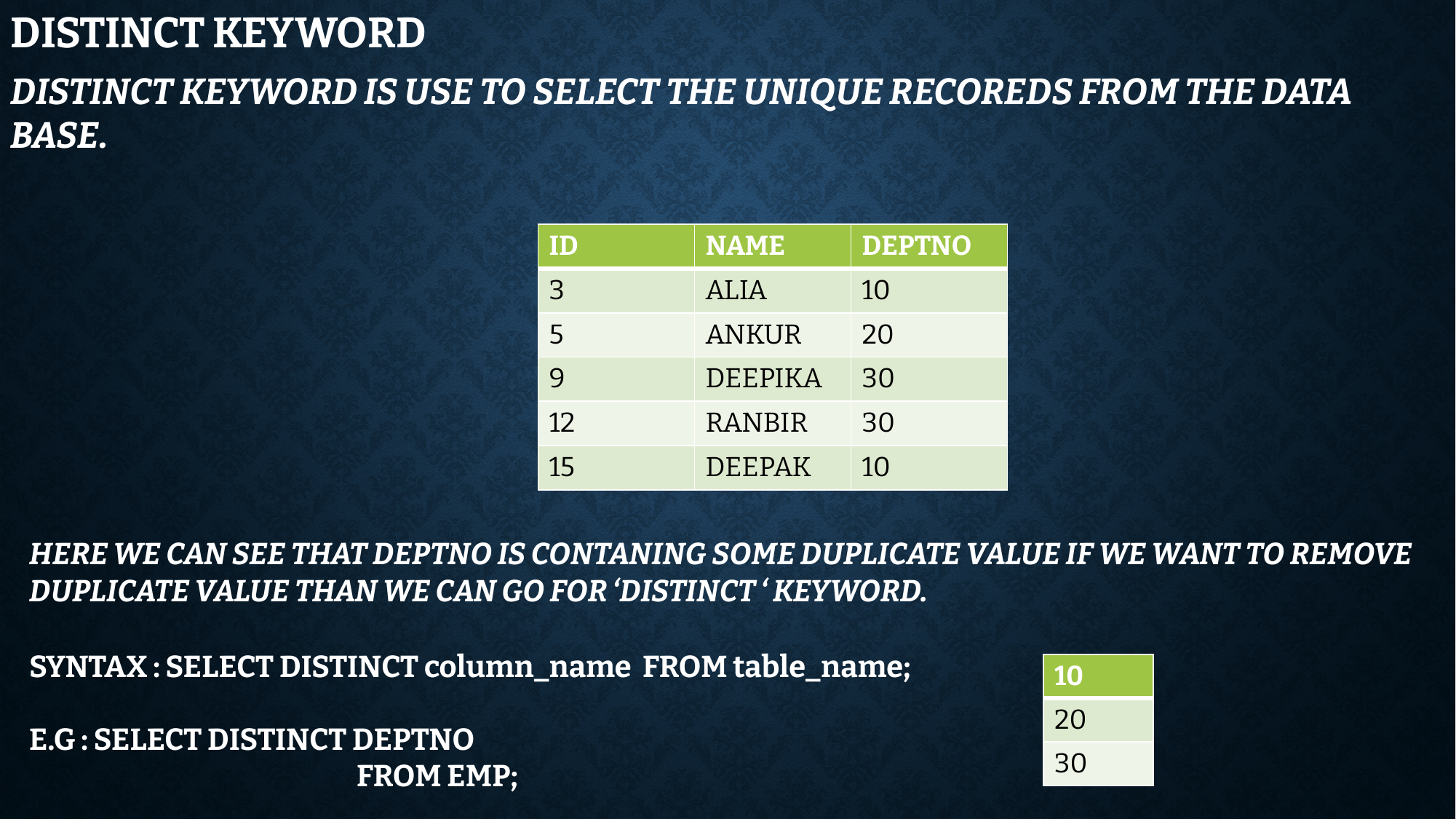

DISTINCT KEYWORD
DISTINCT KEYWORD IS USE TO SELECT THE UNIQUE RECOREDS FROM THE DATA BASE.
| ID | NAME | DEPTNO |
| --- | --- | --- |
| 3 | ALIA | 10 |
| 5 | ANKUR | 20 |
| 9 | DEEPIKA | 30 |
| 12 | RANBIR | 30 |
| 15 | DEEPAK | 10 |
HERE WE CAN SEE THAT DEPTNO IS CONTANING SOME DUPLICATE VALUE IF WE WANT TO REMOVE DUPLICATE VALUE THAN WE CAN GO FOR ‘DISTINCT ‘ KEYWORD.
SYNTAX : SELECT DISTINCT column_name  FROM table_name;

E.G : SELECT DISTINCT DEPTNO
			FROM EMP;
| 10 |
| --- |
| 20 |
| 30 |